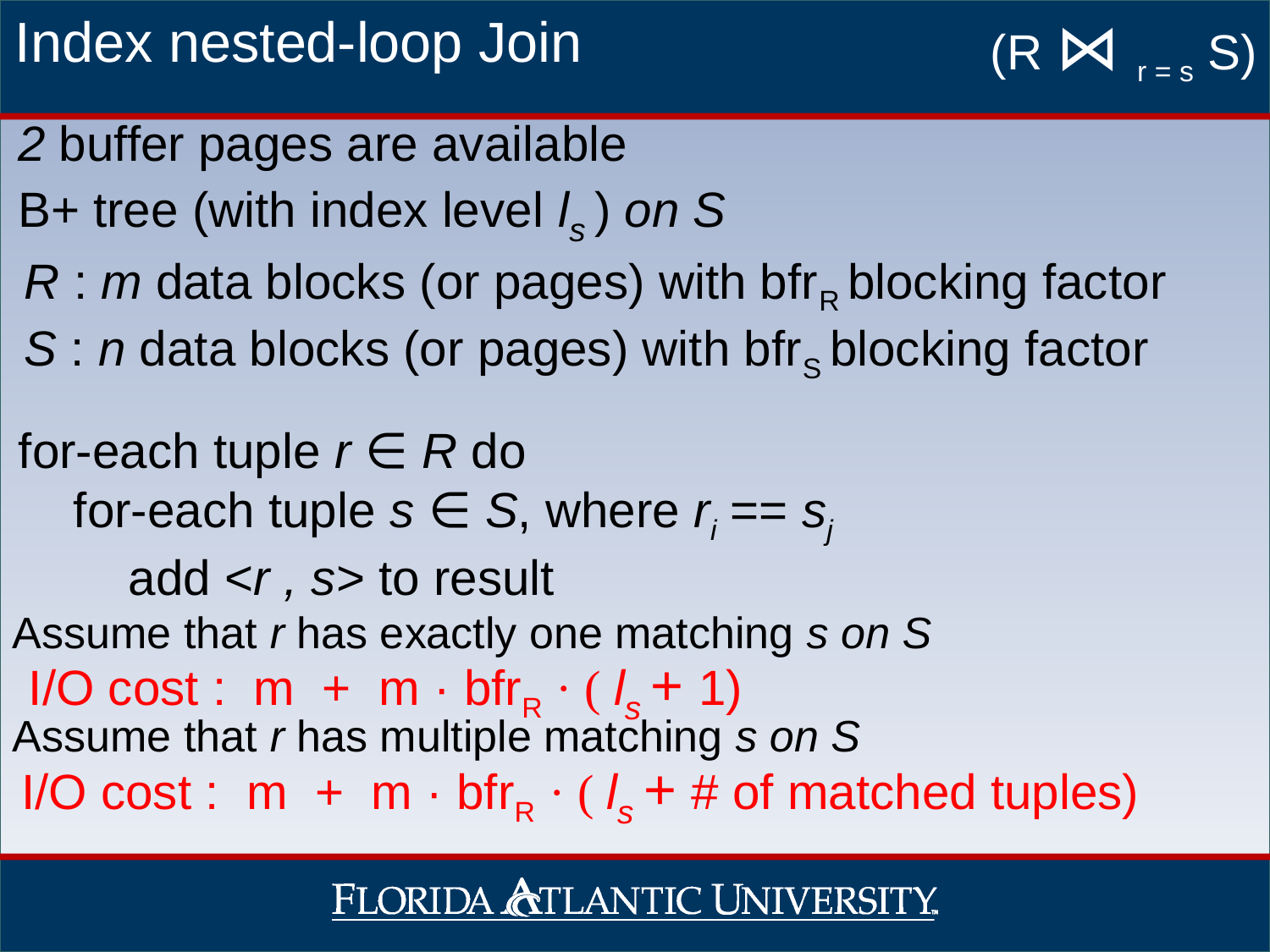

Index nested-loop Join
(R ⋈ r = s S)
2 buffer pages are available
B+ tree (with index level ls ) on S
R : m data blocks (or pages) with bfrR blocking factor
S : n data blocks (or pages) with bfrS blocking factor
for-each tuple r ∈ R do
    for-each tuple s ∈ S, where ri == sj
        add <r , s> to result
Assume that r has exactly one matching s on S
I/O cost :  m  +  m · bfrR · ( ls + 1)
Assume that r has multiple matching s on S
I/O cost :  m  +  m · bfrR · ( ls + # of matched tuples)